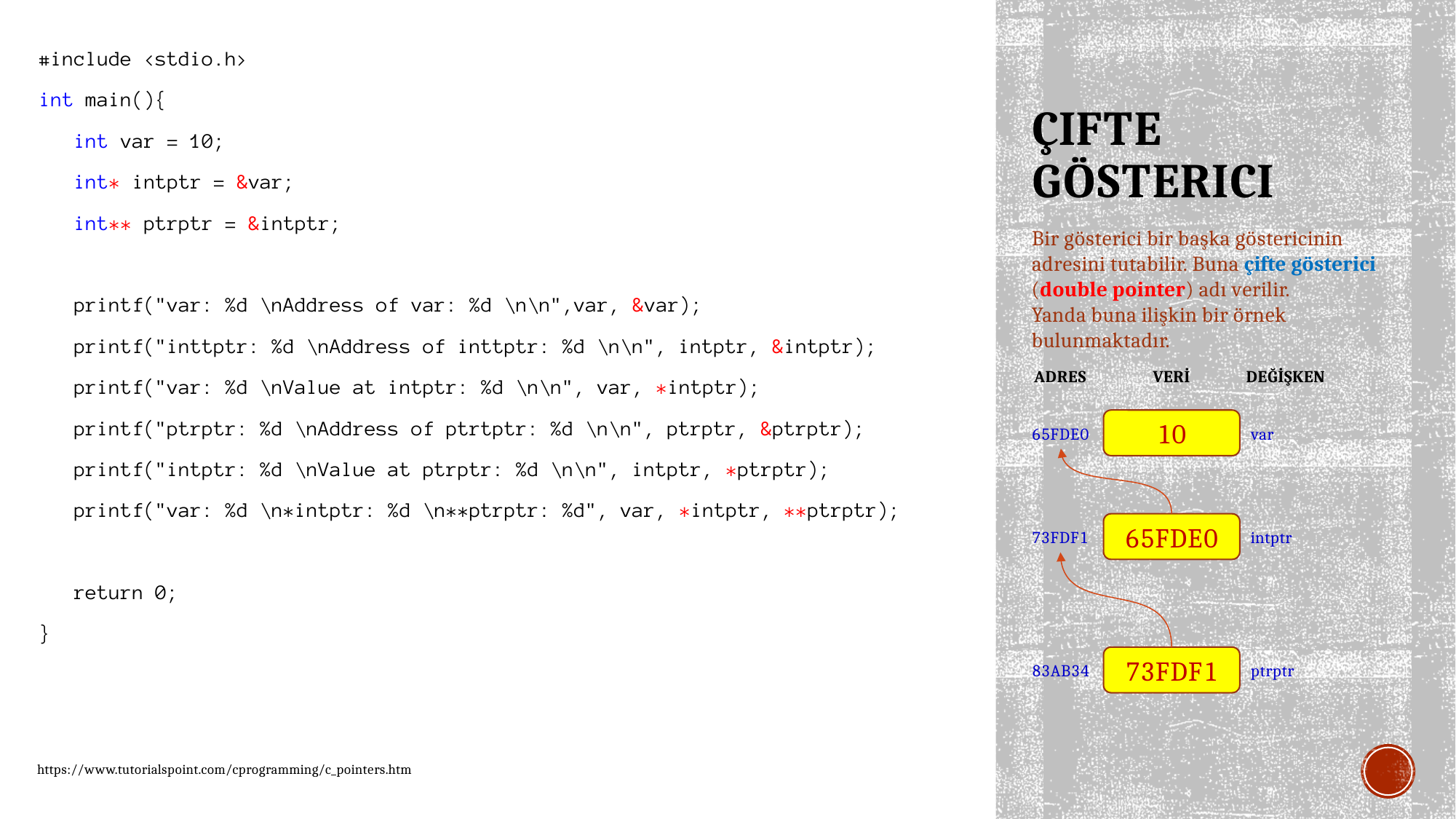

#include <stdio.h>
int main(){
   int var = 10;
   int* intptr = &var;
   int** ptrptr = &intptr;

   printf("var: %d \nAddress of var: %d \n\n",var, &var);
   printf("inttptr: %d \nAddress of inttptr: %d \n\n", intptr, &intptr);
   printf("var: %d \nValue at intptr: %d \n\n", var, *intptr);
   printf("ptrptr: %d \nAddress of ptrtptr: %d \n\n", ptrptr, &ptrptr);
   printf("intptr: %d \nValue at ptrptr: %d \n\n", intptr, *ptrptr);
   printf("var: %d \n*intptr: %d \n**ptrptr: %d", var, *intptr, **ptrptr);

   return 0;
}
# ÇIFTE GÖSTERICI
Bir gösterici bir başka göstericinin adresini tutabilir. Buna çifte gösterici (double pointer) adı verilir.
Yanda buna ilişkin bir örnek bulunmaktadır.

DEĞİŞKEN
ADRES
VERİ
10
65FDE0
var
65FDE0
73FDF1
intptr
73FDF1
83AB34
ptrptr
https://www.tutorialspoint.com/cprogramming/c_pointers.htm